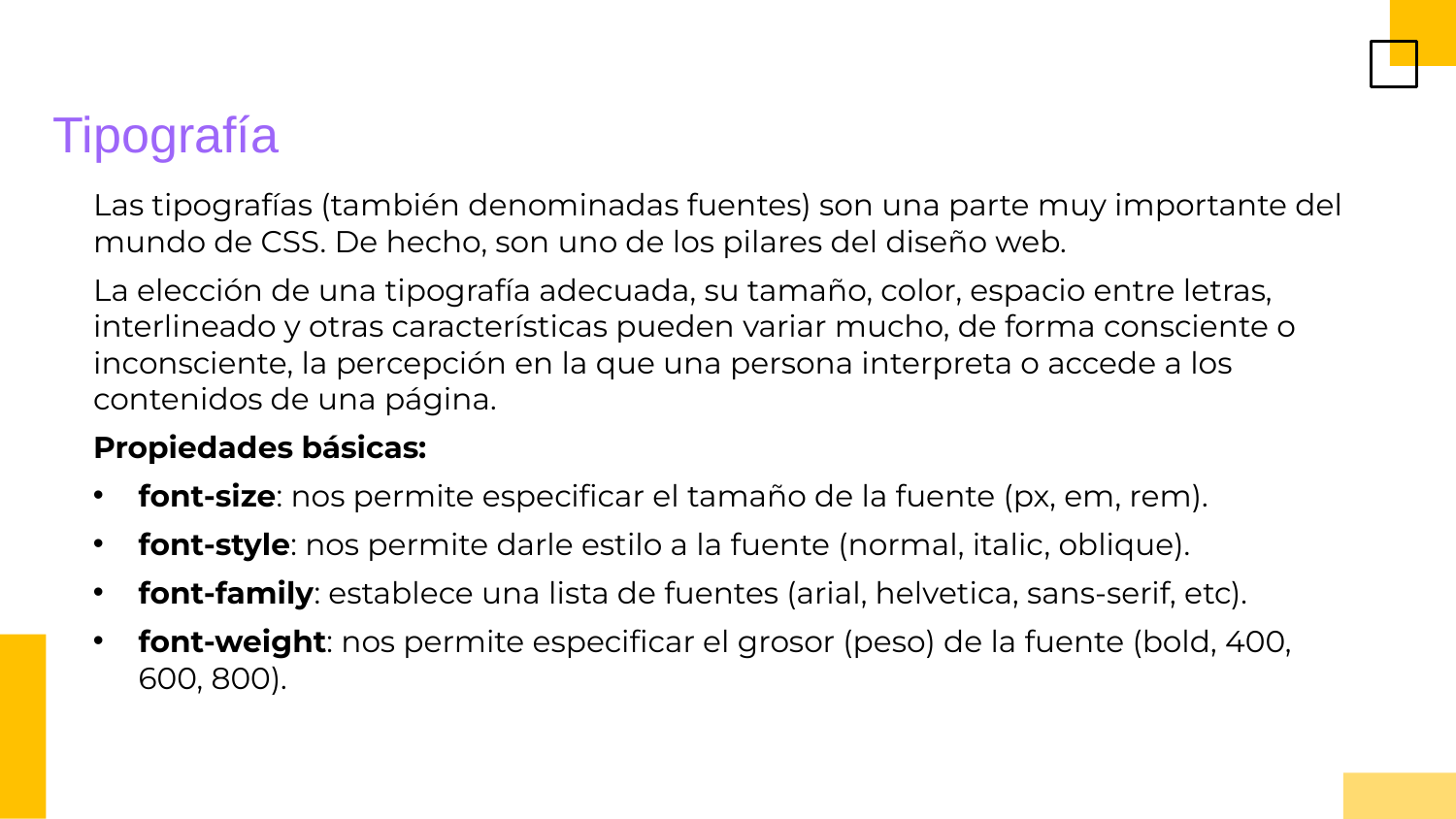

Tipografía
Las tipografías (también denominadas fuentes) son una parte muy importante del mundo de CSS. De hecho, son uno de los pilares del diseño web.
La elección de una tipografía adecuada, su tamaño, color, espacio entre letras, interlineado y otras características pueden variar mucho, de forma consciente o inconsciente, la percepción en la que una persona interpreta o accede a los contenidos de una página.
Propiedades básicas:
font-size: nos permite especificar el tamaño de la fuente (px, em, rem).
font-style: nos permite darle estilo a la fuente (normal, italic, oblique).
font-family: establece una lista de fuentes (arial, helvetica, sans-serif, etc).
font-weight: nos permite especificar el grosor (peso) de la fuente (bold, 400, 600, 800).